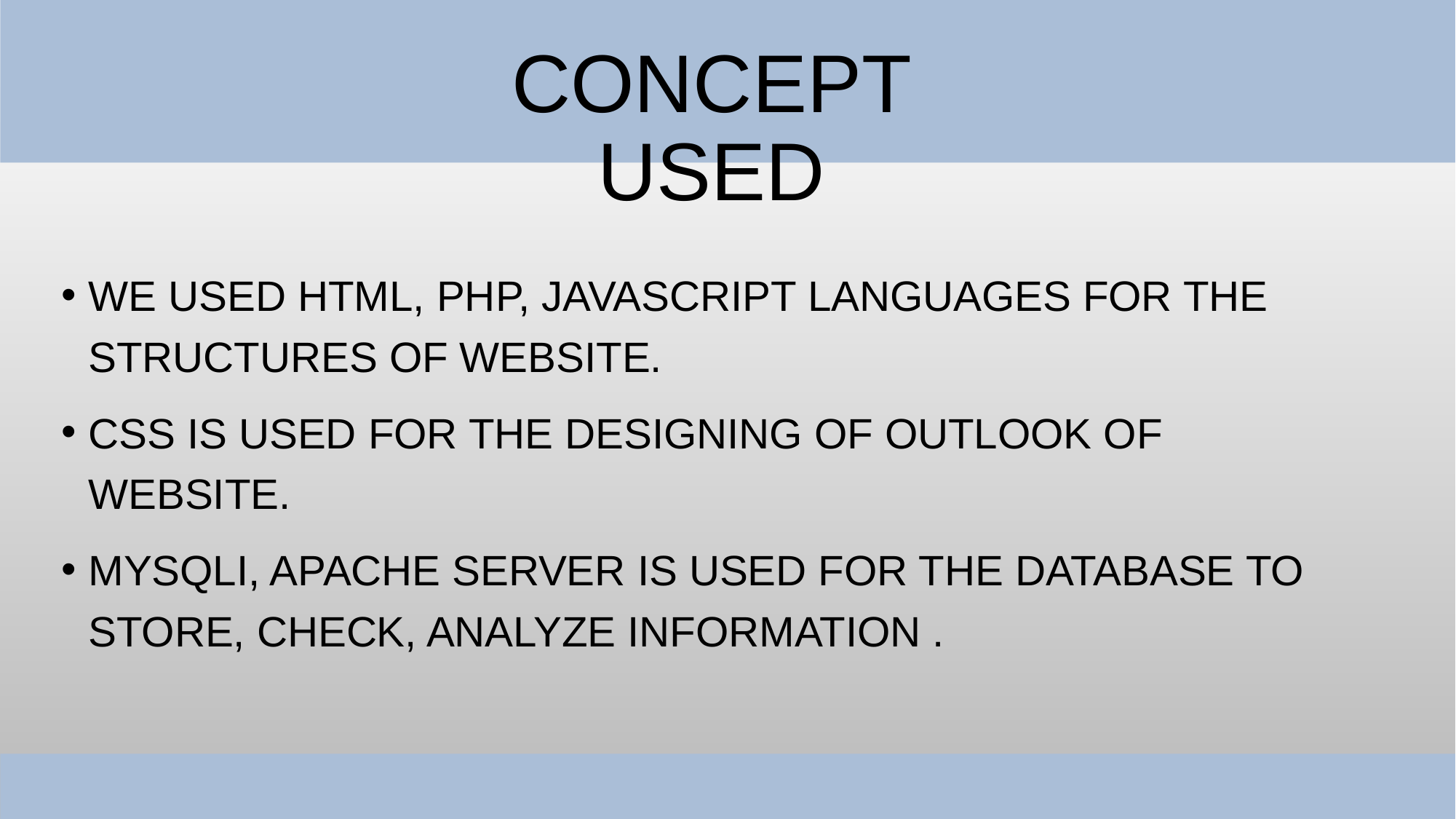

# Concept used
We used html, php, javascript languages for the structures of website.
Css is used for the designing of outlook of website.
Mysqli, Apache server is used for the database to store, check, analyze information .